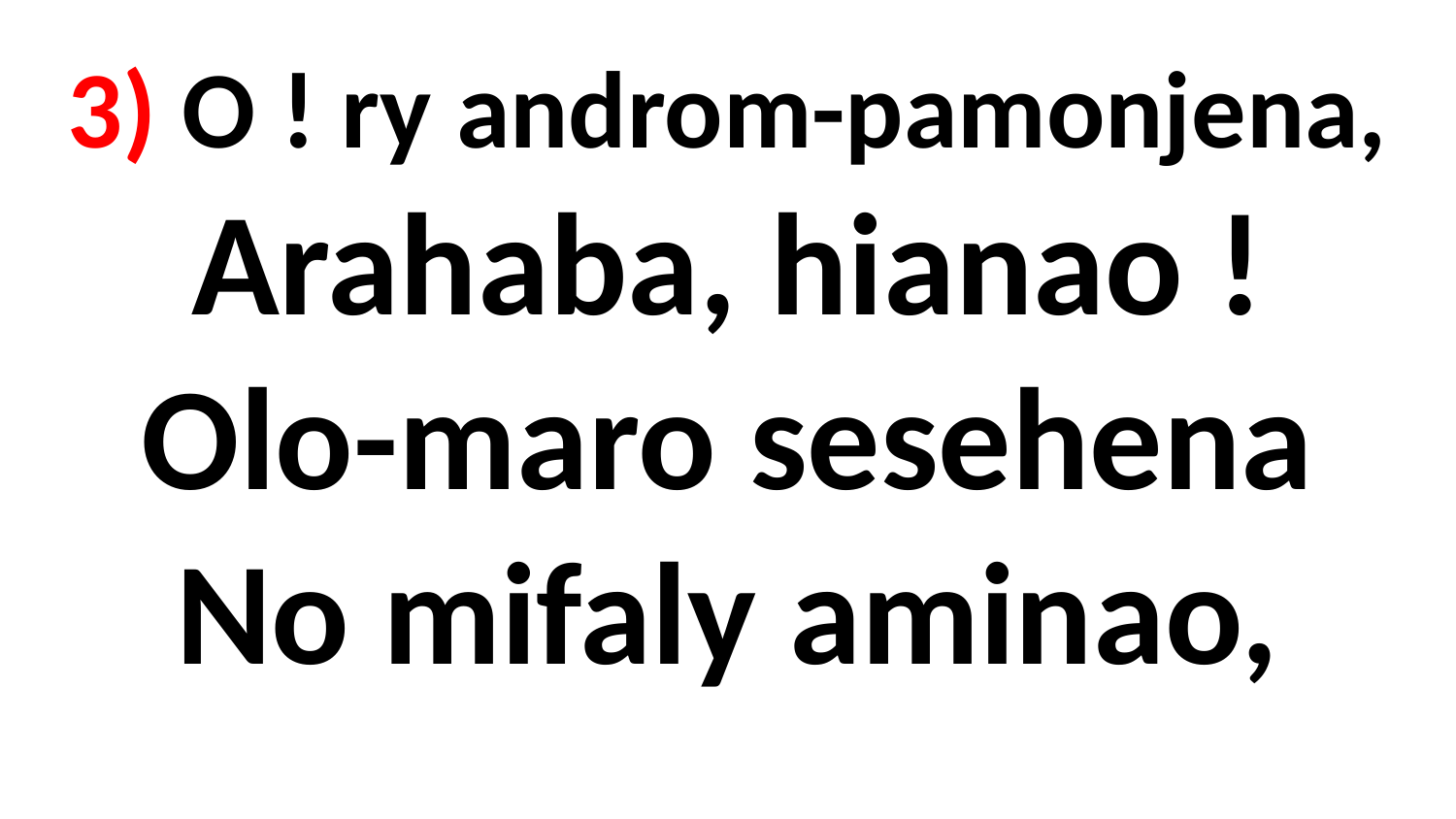

# 3) O ! ry androm-pamonjena, Arahaba, hianao ! Olo-maro sesehena No mifaly aminao,